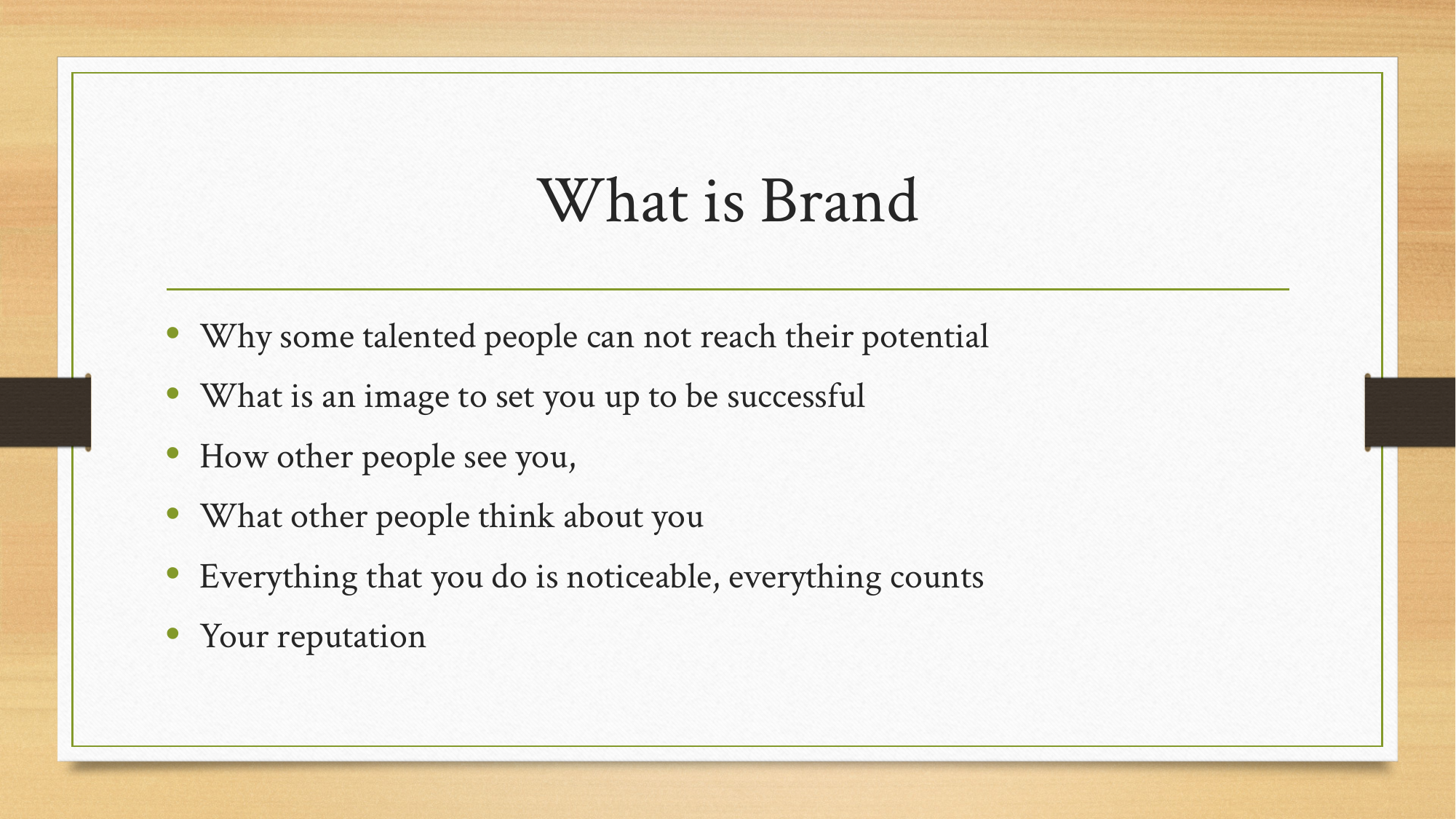

# What is Brand
Why some talented people can not reach their potential
What is an image to set you up to be successful
How other people see you,
What other people think about you
Everything that you do is noticeable, everything counts
Your reputation